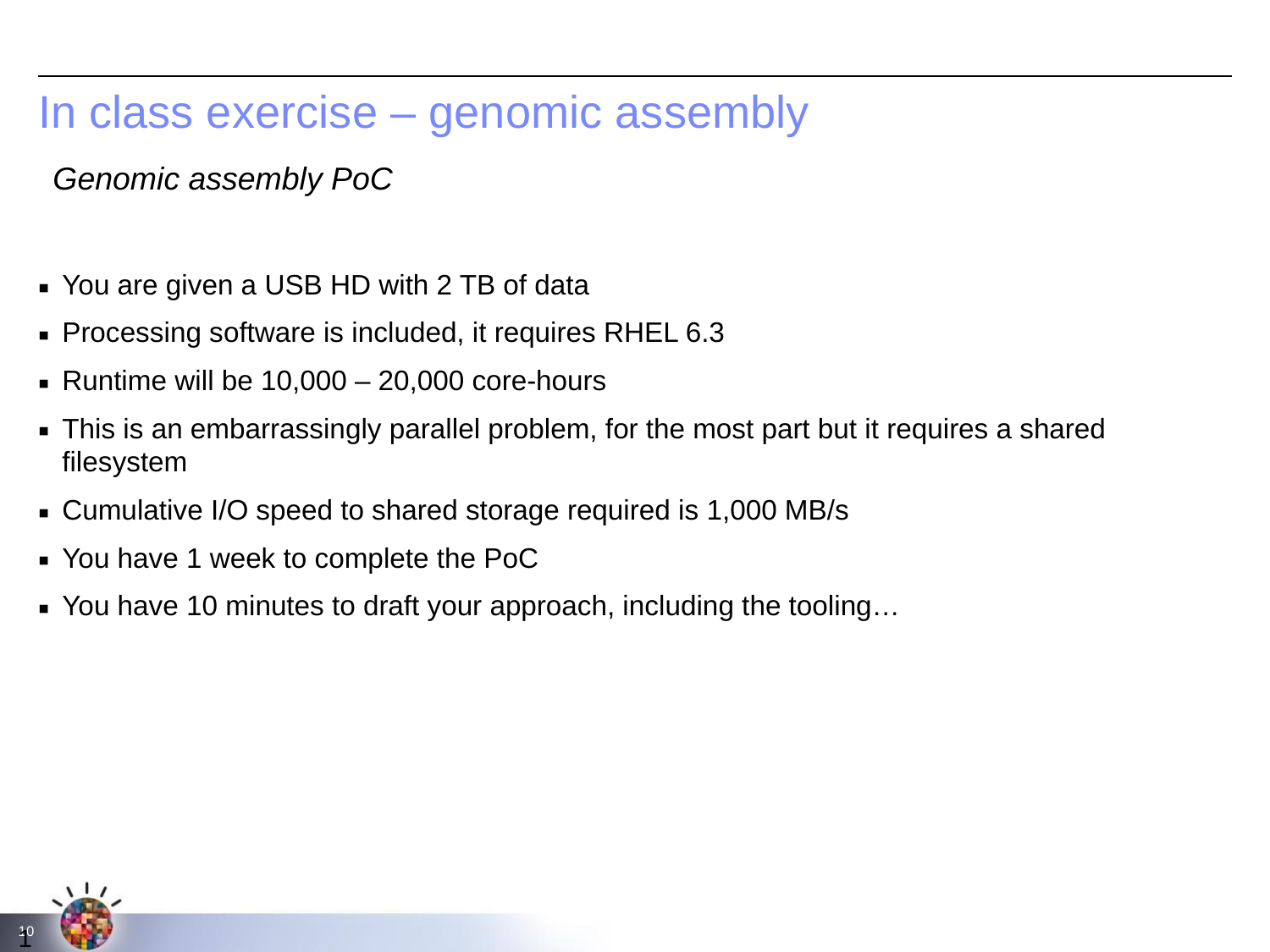

# In class exercise – genomic assembly
Genomic assembly PoC
You are given a USB HD with 2 TB of data
Processing software is included, it requires RHEL 6.3
Runtime will be 10,000 – 20,000 core-hours
This is an embarrassingly parallel problem, for the most part but it requires a shared filesystem
Cumulative I/O speed to shared storage required is 1,000 MB/s
You have 1 week to complete the PoC
You have 10 minutes to draft your approach, including the tooling…
10
10